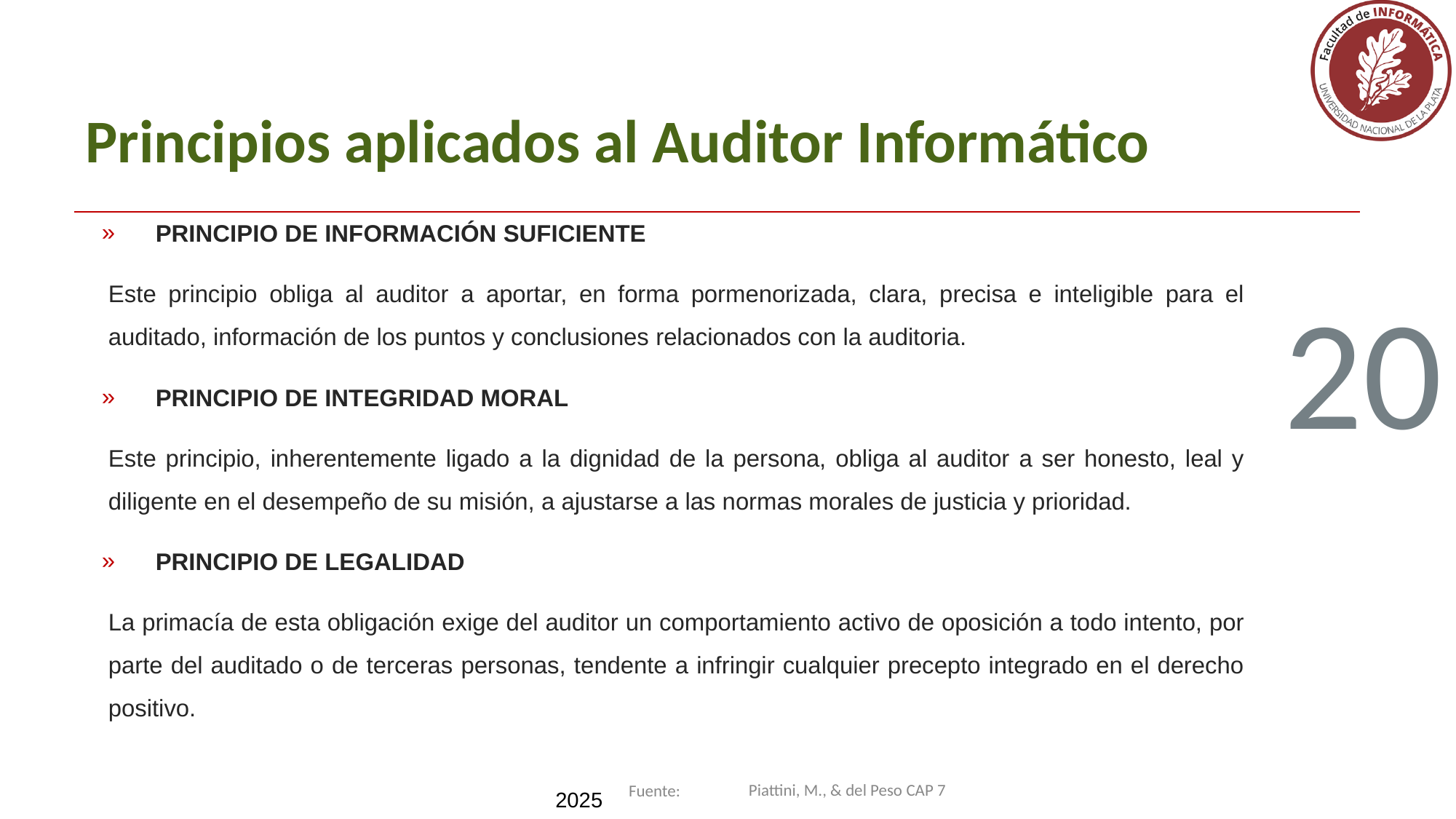

# Principios aplicados al Auditor Informático
PRINCIPIO DE INFORMACIÓN SUFICIENTE
Este principio obliga al auditor a aportar, en forma pormenorizada, clara, precisa e inteligible para el auditado, información de los puntos y conclusiones relacionados con la auditoria.
PRINCIPIO DE INTEGRIDAD MORAL
Este principio, inherentemente ligado a la dignidad de la persona, obliga al auditor a ser honesto, leal y diligente en el desempeño de su misión, a ajustarse a las normas morales de justicia y prioridad.
PRINCIPIO DE LEGALIDAD
La primacía de esta obligación exige del auditor un comportamiento activo de oposición a todo intento, por parte del auditado o de terceras personas, tendente a infringir cualquier precepto integrado en el derecho positivo.

20
Piattini, M., & del Peso CAP 7